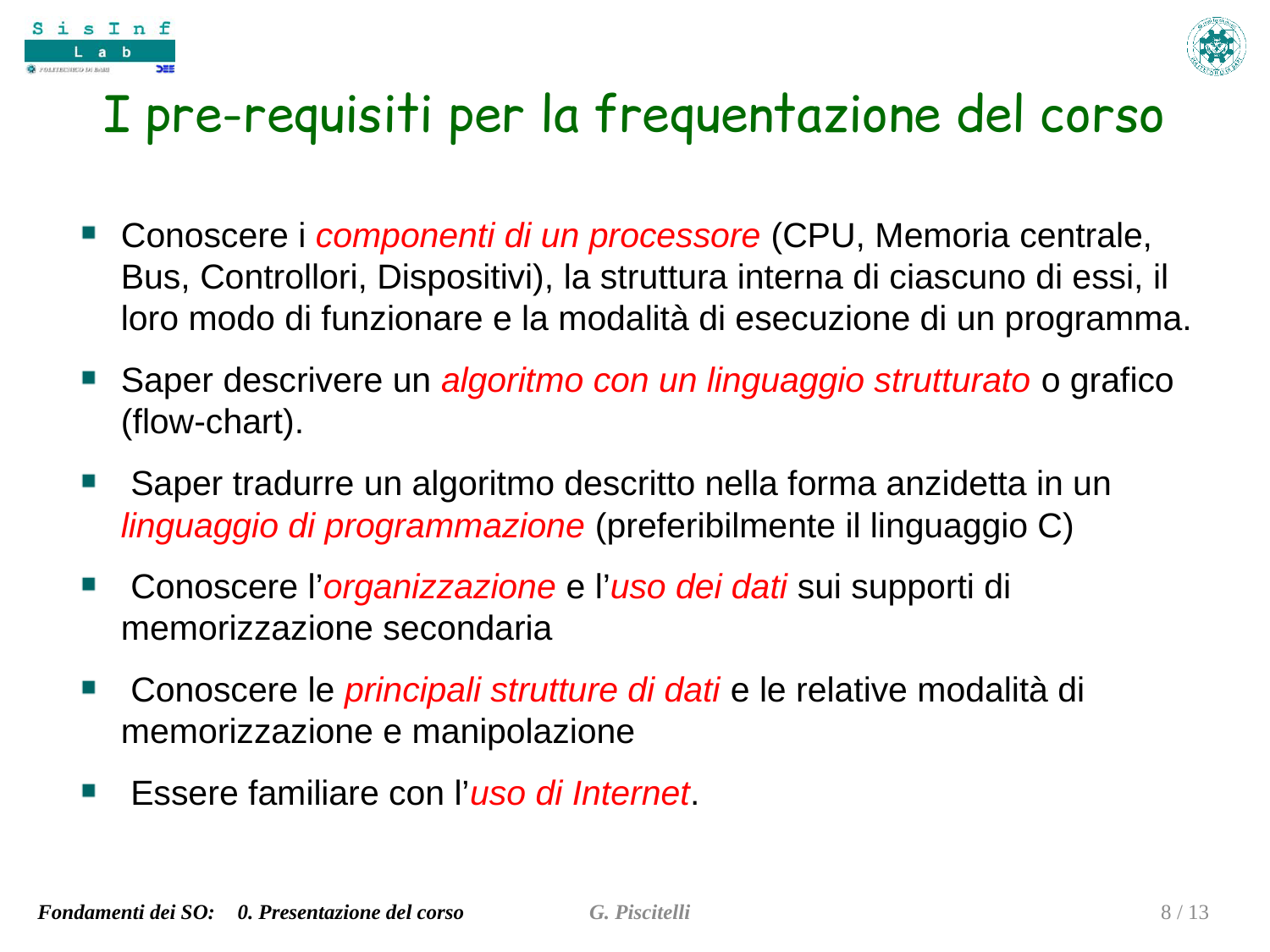

# I pre-requisiti per la frequentazione del corso
Conoscere i componenti di un processore (CPU, Memoria centrale, Bus, Controllori, Dispositivi), la struttura interna di ciascuno di essi, il loro modo di funzionare e la modalità di esecuzione di un programma.
Saper descrivere un algoritmo con un linguaggio strutturato o grafico (flow-chart).
 Saper tradurre un algoritmo descritto nella forma anzidetta in un linguaggio di programmazione (preferibilmente il linguaggio C)
 Conoscere l’organizzazione e l’uso dei dati sui supporti di memorizzazione secondaria
 Conoscere le principali strutture di dati e le relative modalità di memorizzazione e manipolazione
 Essere familiare con l’uso di Internet.
G. Piscitelli
8